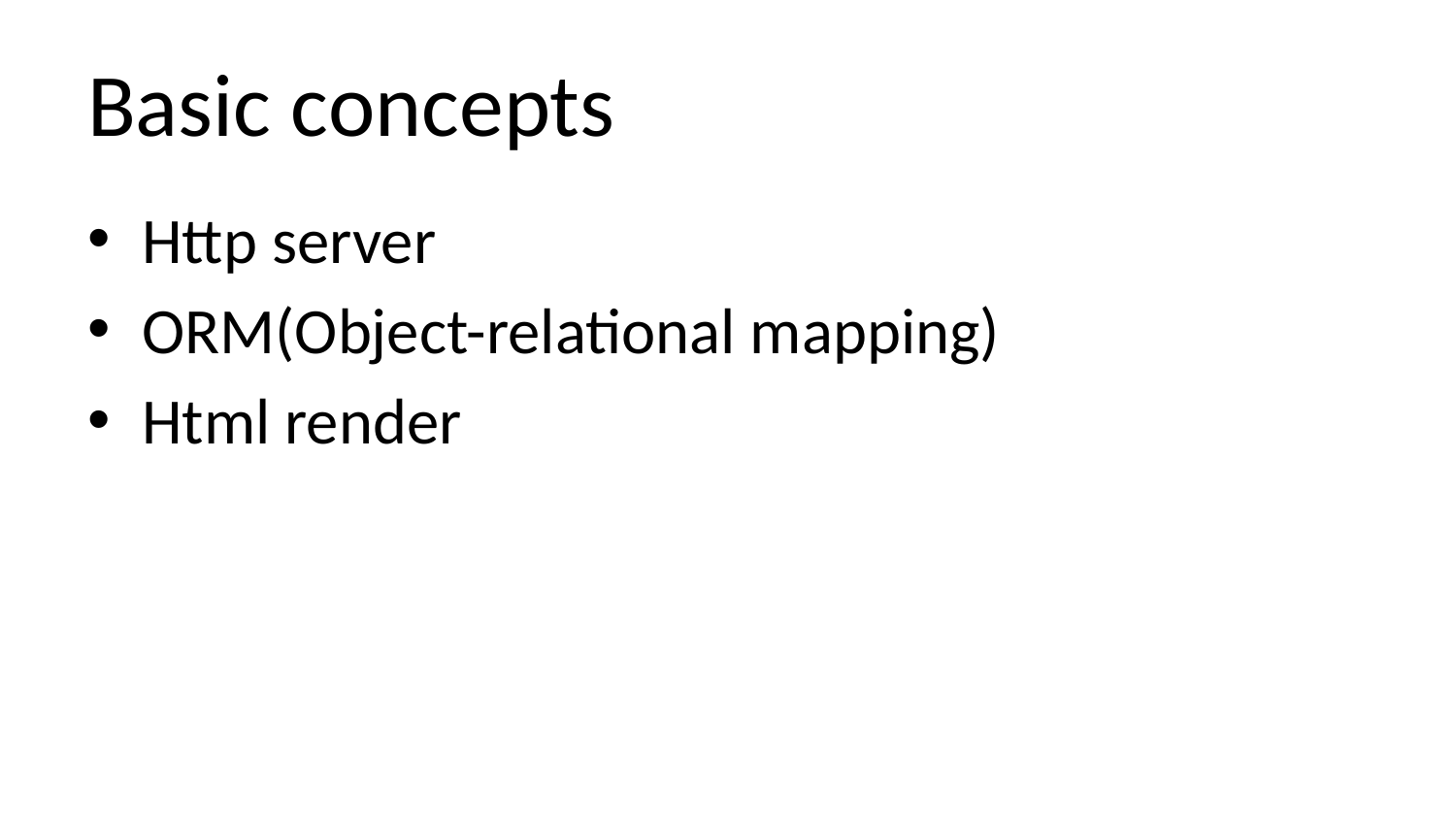

# Basic concepts
Http server
ORM(Object-relational mapping)
Html render